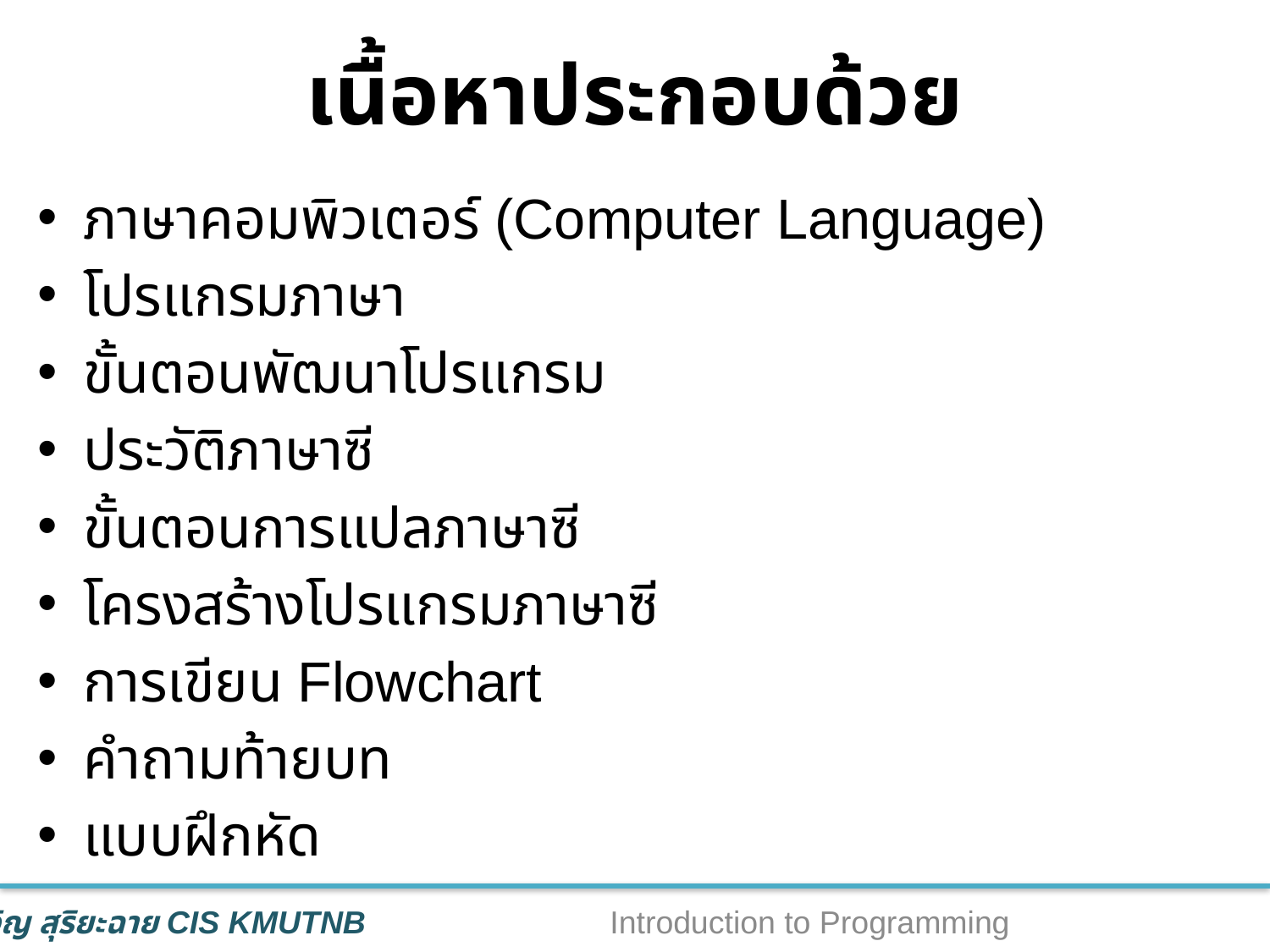

# เนื้อหาประกอบด้วย
ภาษาคอมพิวเตอร์ (Computer Language)
โปรแกรมภาษา
ขั้นตอนพัฒนาโปรแกรม
ประวัติภาษาซี
ขั้นตอนการแปลภาษาซี
โครงสร้างโปรแกรมภาษาซี
การเขียน Flowchart
คำถามท้ายบท
แบบฝึกหัด
2
Introduction to Programming